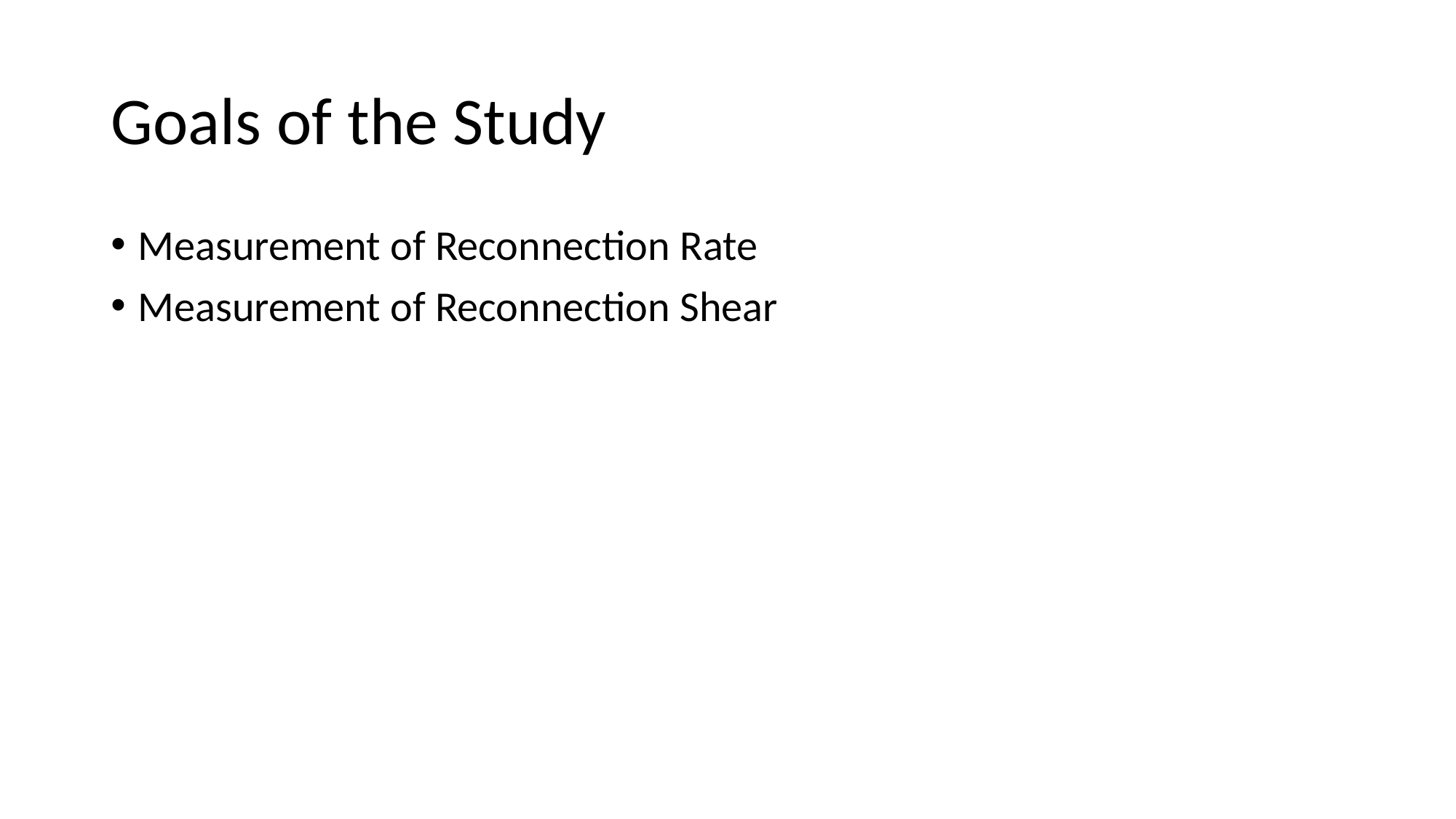

# Goals of the Study
Measurement of Reconnection Rate
Measurement of Reconnection Shear